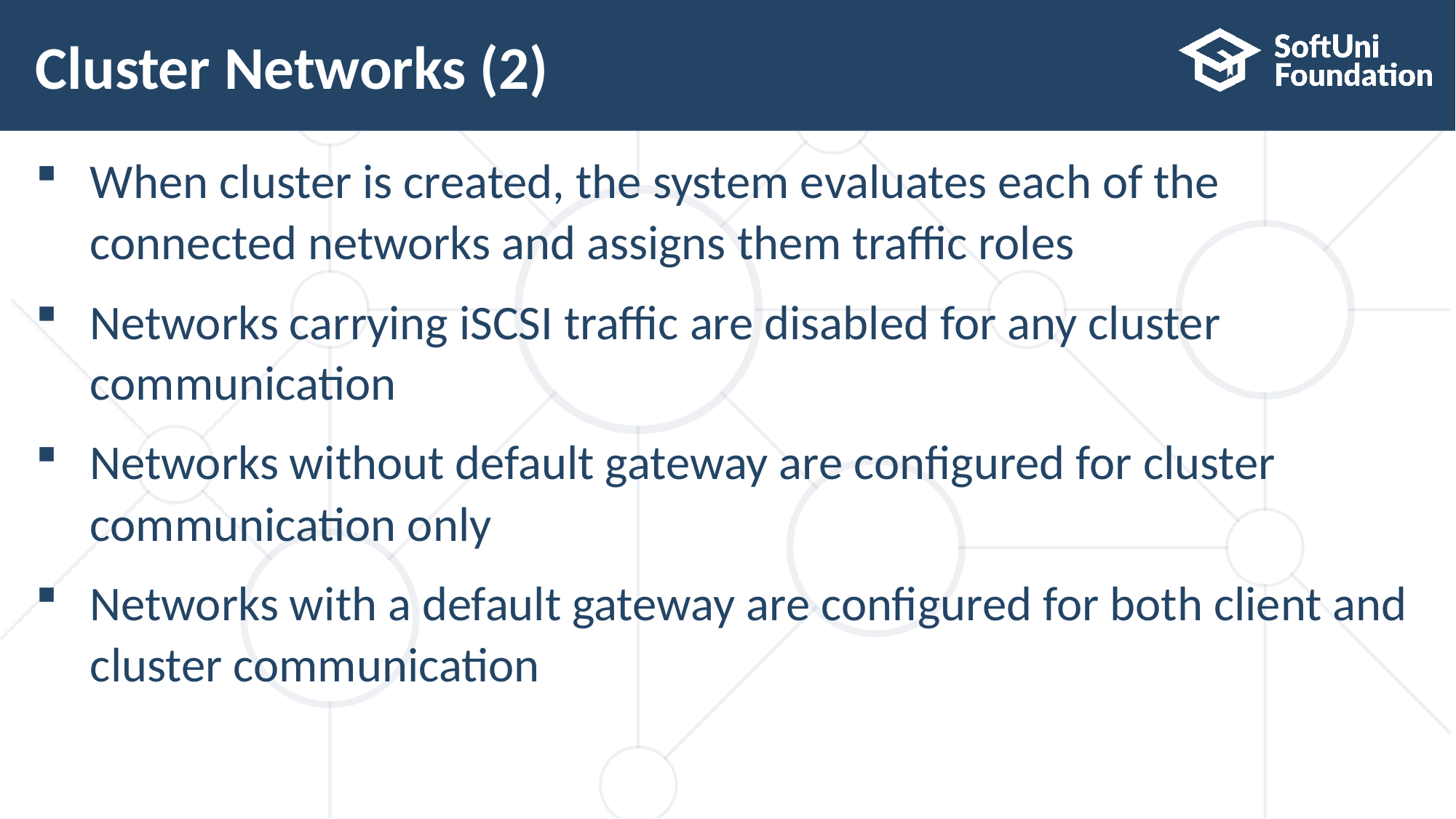

# Cluster Networks (2)
When cluster is created, the system evaluates each of the connected networks and assigns them traffic roles
Networks carrying iSCSI traffic are disabled for any cluster communication
Networks without default gateway are configured for cluster communication only
Networks with a default gateway are configured for both client and cluster communication